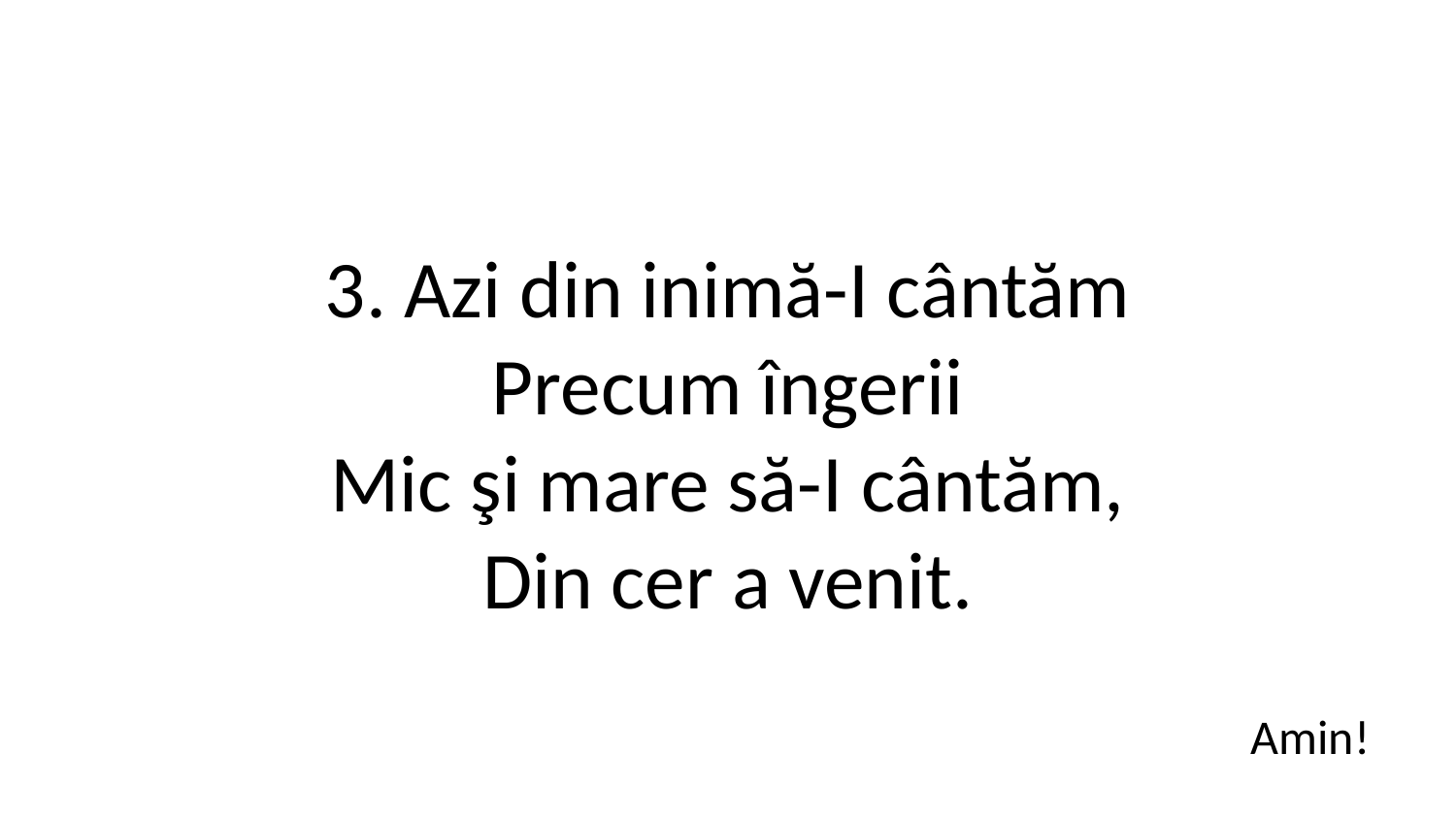

3. Azi din inimă-I cântăm
Precum îngerii
Mic şi mare să-I cântăm,
Din cer a venit.

Amin!